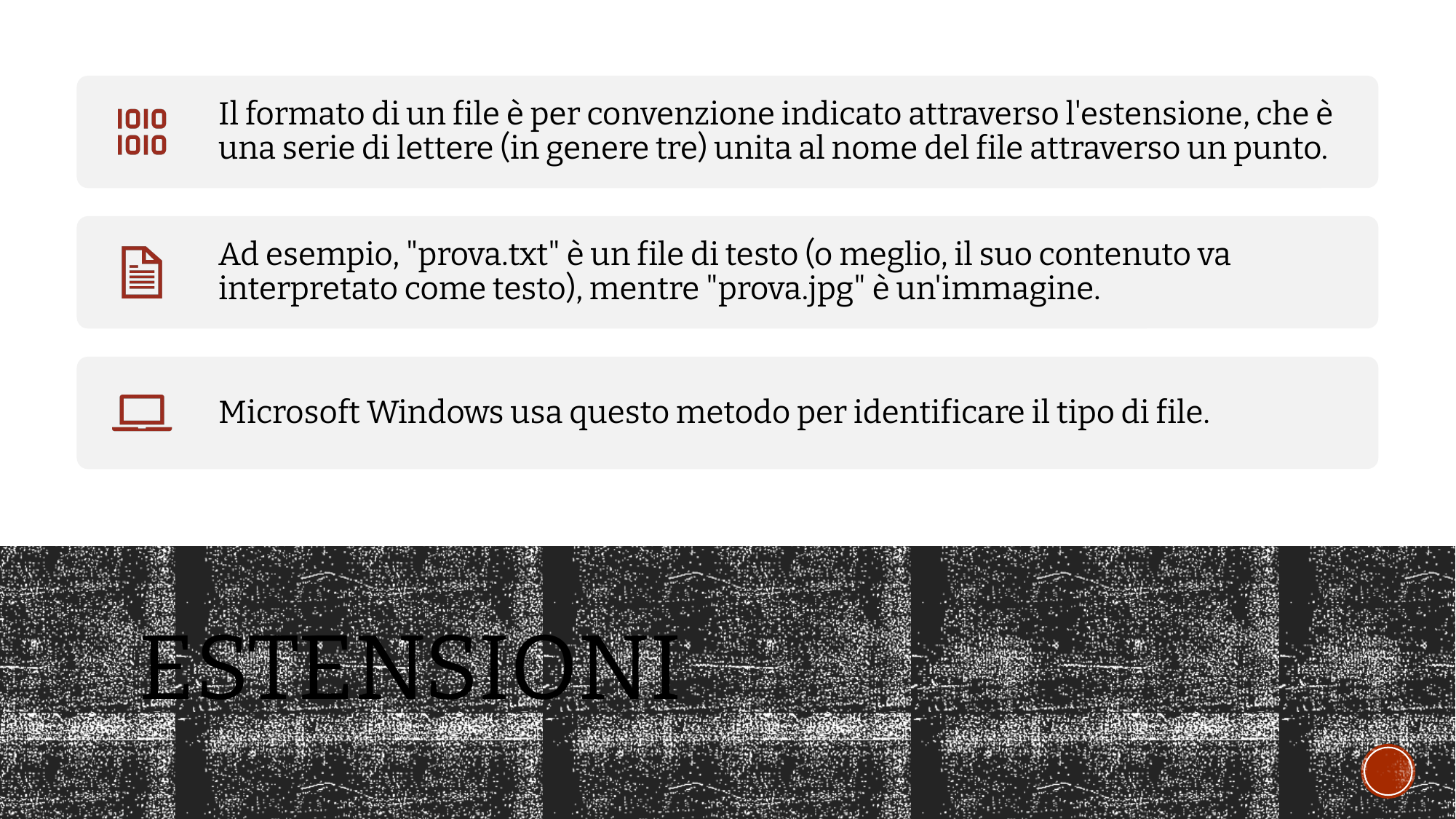

Il formato di un file è per convenzione indicato attraverso l'estensione, che è una serie di lettere (in genere tre) unita al nome del file attraverso un punto.
Ad esempio, "prova.txt" è un file di testo (o meglio, il suo contenuto va interpretato come testo), mentre "prova.jpg" è un'immagine.
Microsoft Windows usa questo metodo per identificare il tipo di file.

# estensioni